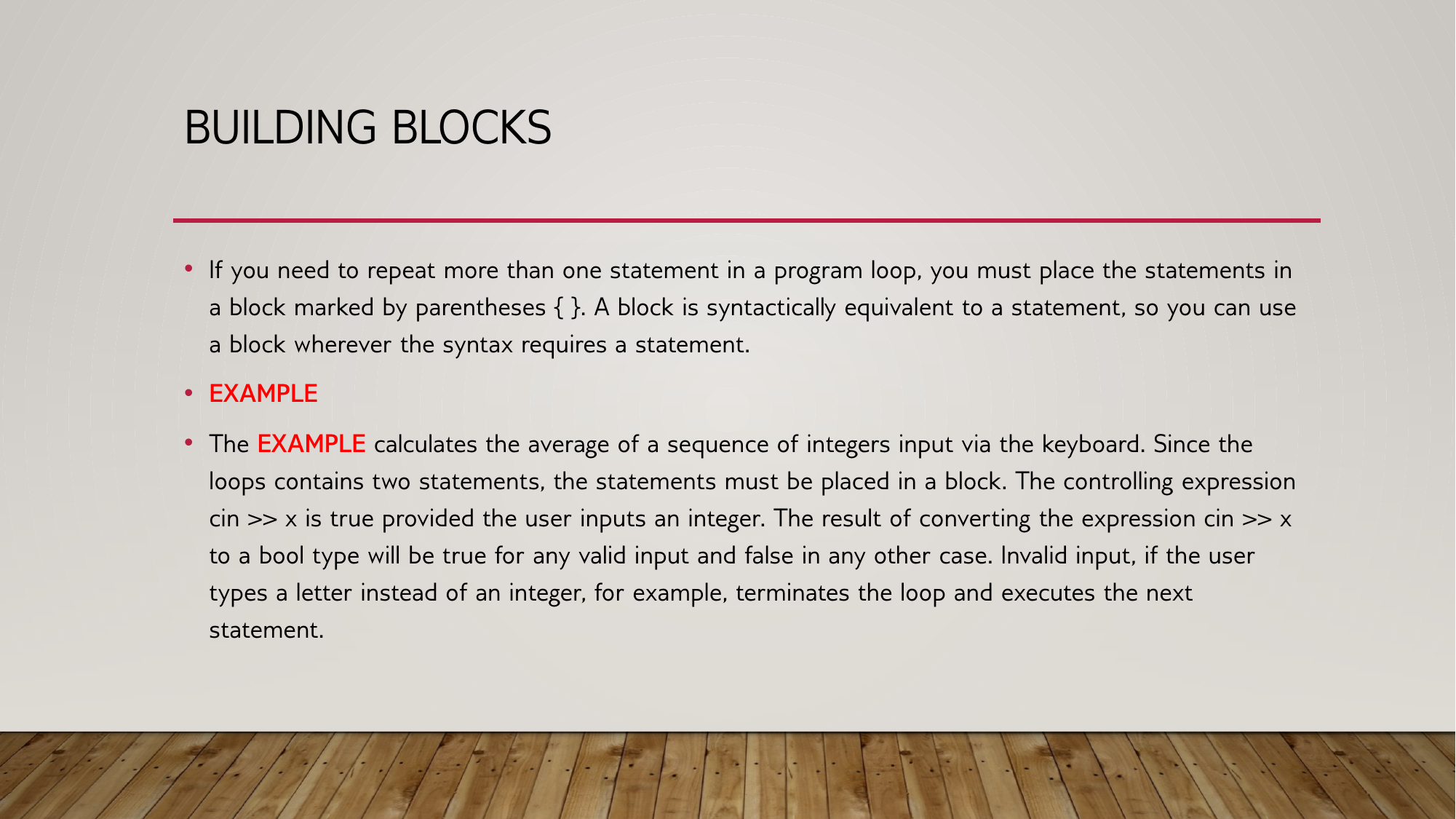

# Building Blocks
If you need to repeat more than one statement in a program loop, you must place the statements in a block marked by parentheses { }. A block is syntactically equivalent to a statement, so you can use a block wherever the syntax requires a statement.
EXAMPLE
The EXAMPLE calculates the average of a sequence of integers input via the keyboard. Since the loops contains two statements, the statements must be placed in a block. The controlling expression cin >> x is true provided the user inputs an integer. The result of converting the expression cin >> x to a bool type will be true for any valid input and false in any other case. Invalid input, if the user types a letter instead of an integer, for example, terminates the loop and executes the next statement.